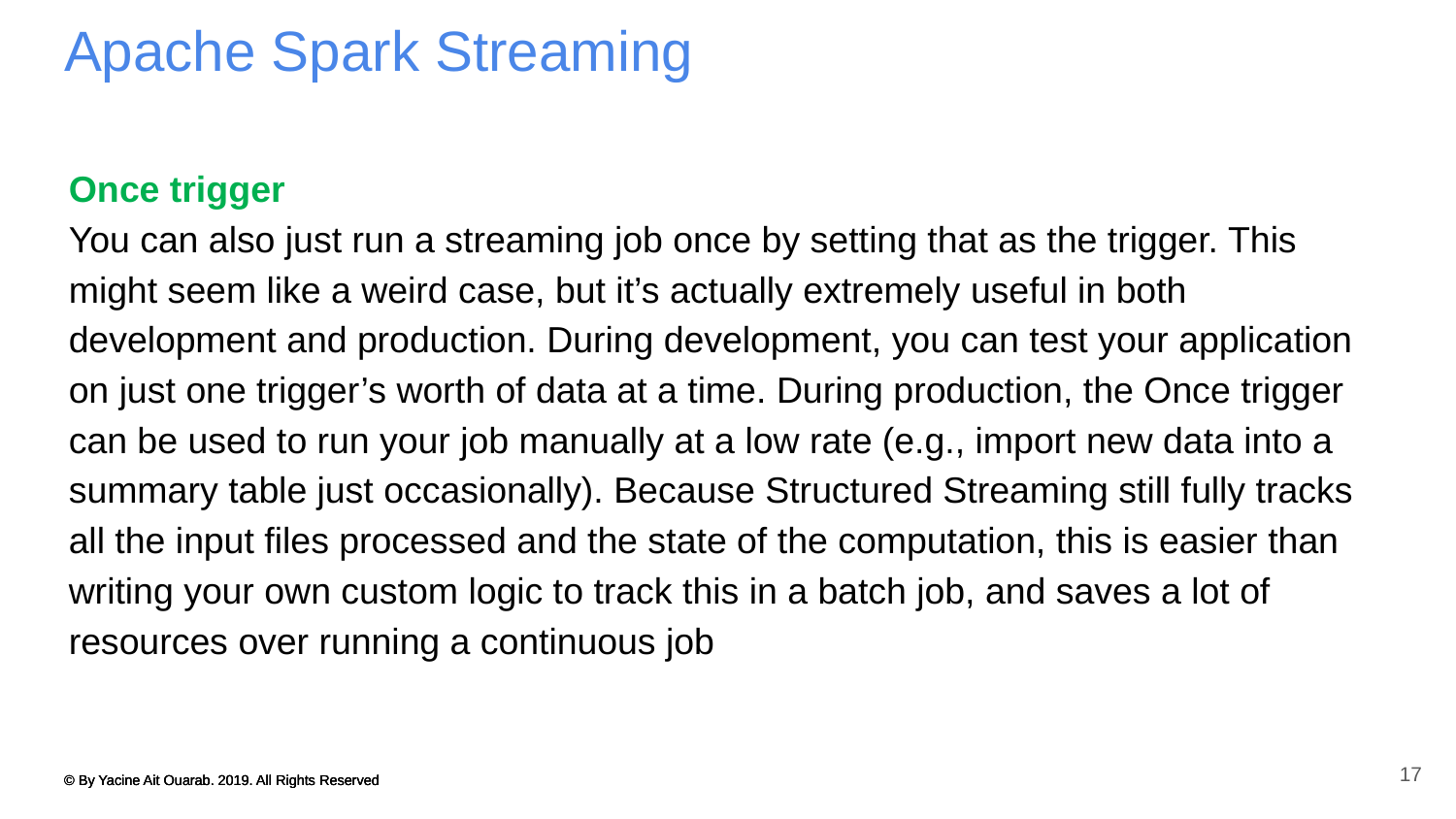

# Apache Spark Streaming

Once trigger
You can also just run a streaming job once by setting that as the trigger. This might seem like a weird case, but it’s actually extremely useful in both development and production. During development, you can test your application on just one trigger’s worth of data at a time. During production, the Once trigger can be used to run your job manually at a low rate (e.g., import new data into a summary table just occasionally). Because Structured Streaming still fully tracks all the input files processed and the state of the computation, this is easier than writing your own custom logic to track this in a batch job, and saves a lot of resources over running a continuous job
17